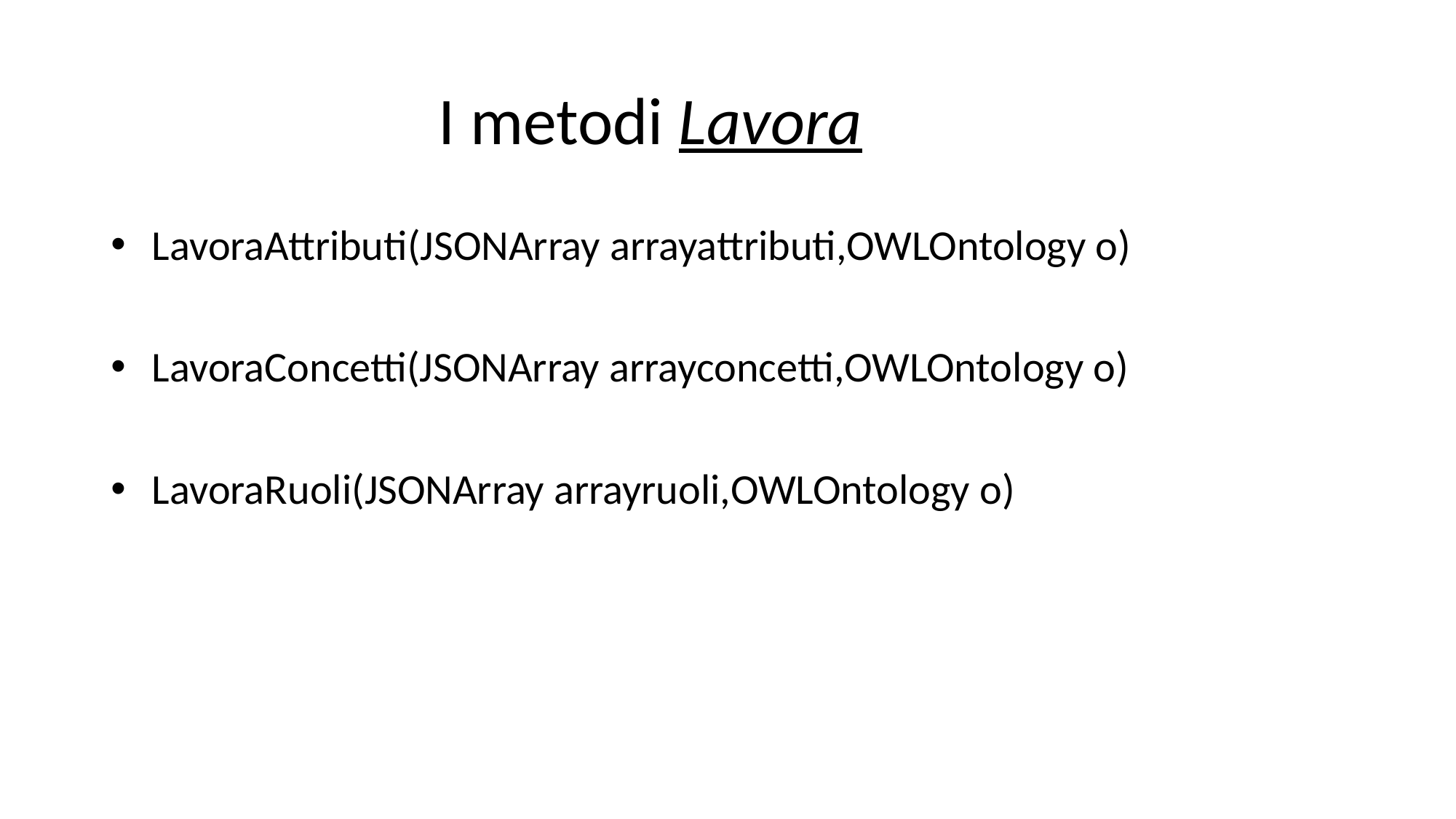

# I metodi Lavora
LavoraAttributi(JSONArray arrayattributi,OWLOntology o)

LavoraConcetti(JSONArray arrayconcetti,OWLOntology o)

LavoraRuoli(JSONArray arrayruoli,OWLOntology o)